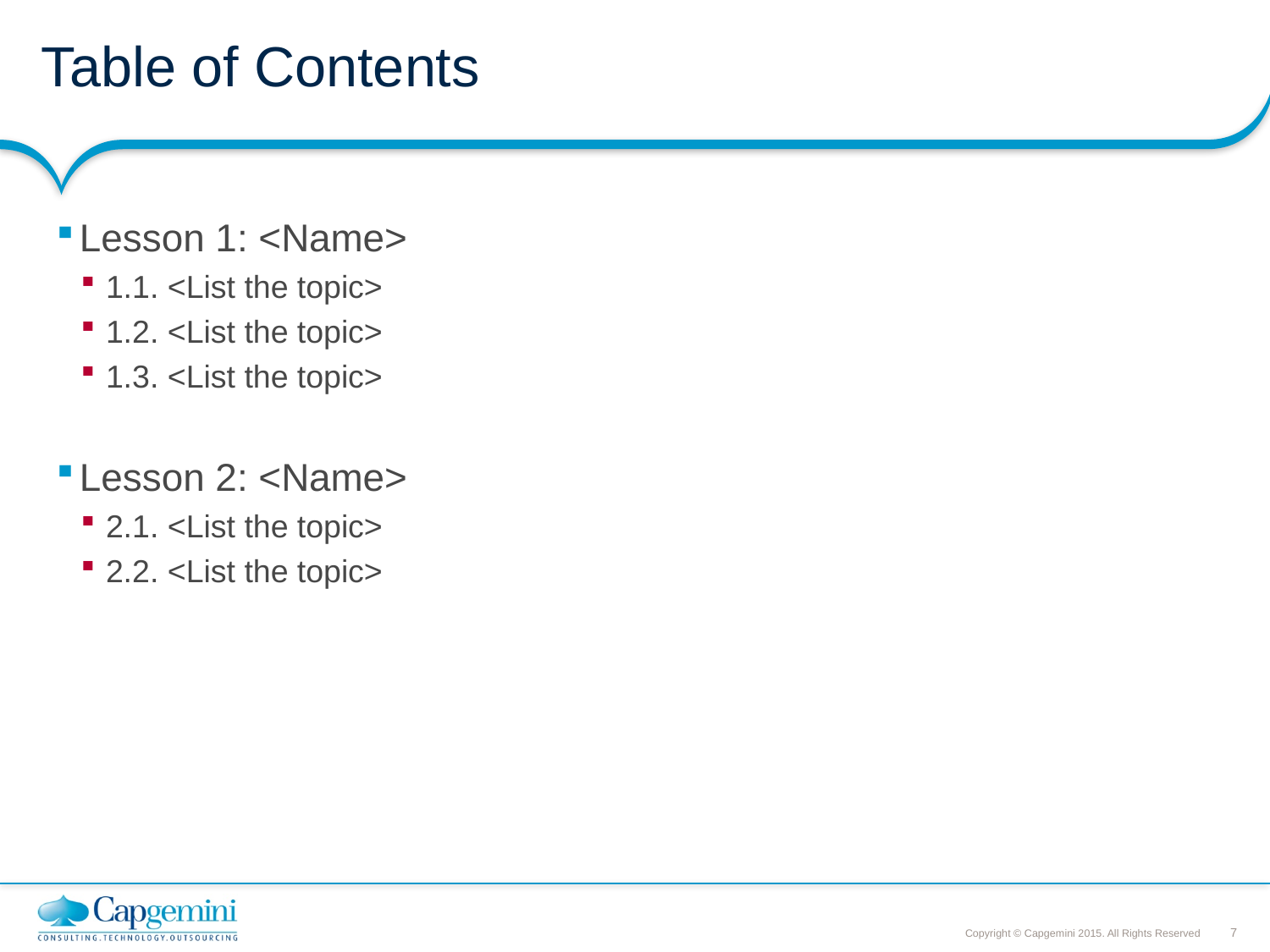

# Table of Contents
Lesson 1: <Name>
1.1. <List the topic>
1.2. <List the topic>
1.3. <List the topic>

Lesson 2: <Name>
2.1. <List the topic>
2.2. <List the topic>